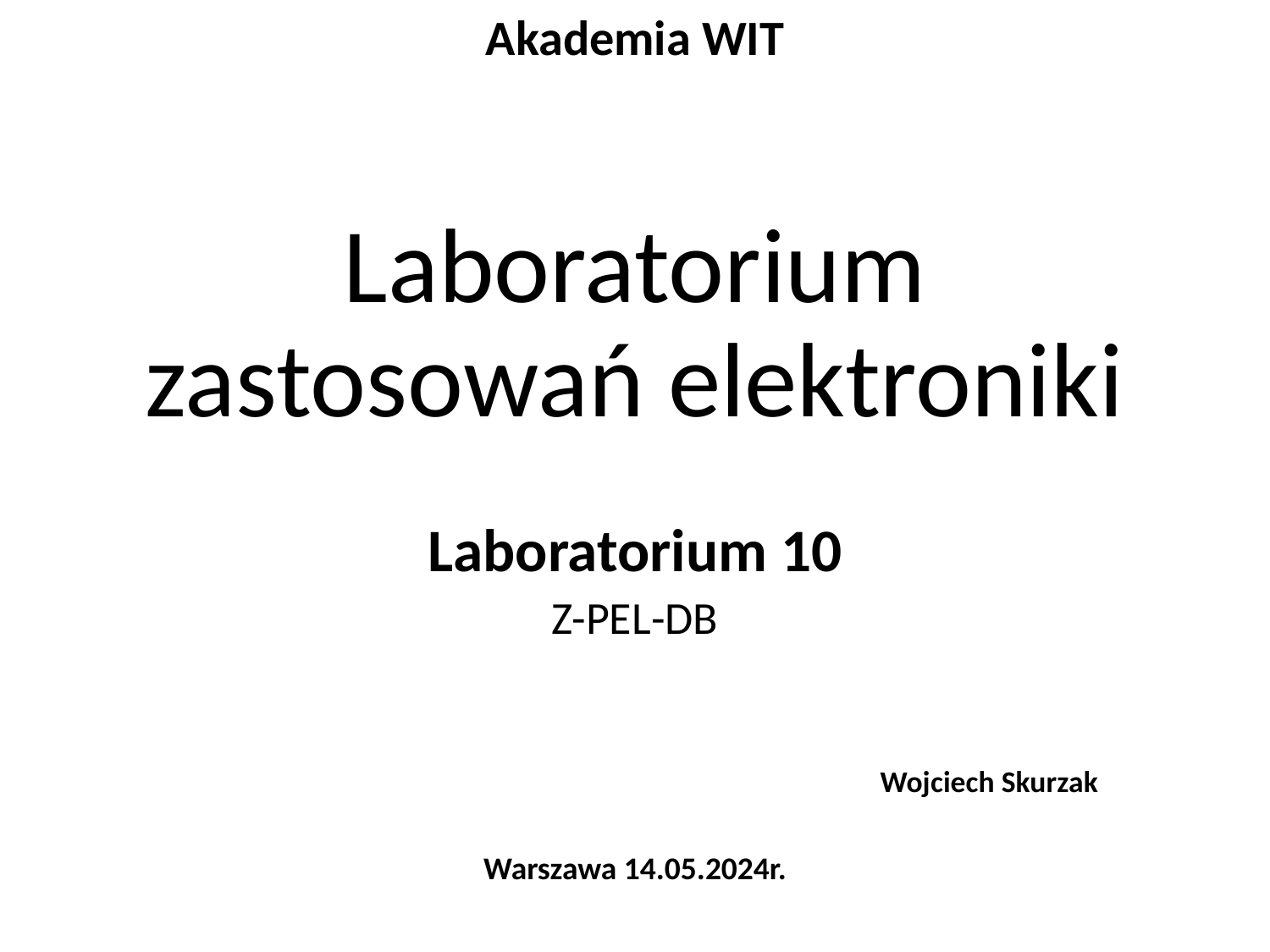

Akademia WIT
# Laboratorium zastosowań elektroniki

Laboratorium 10
Z-PEL-DB

Wojciech Skurzak
Warszawa 14.05.2024r.